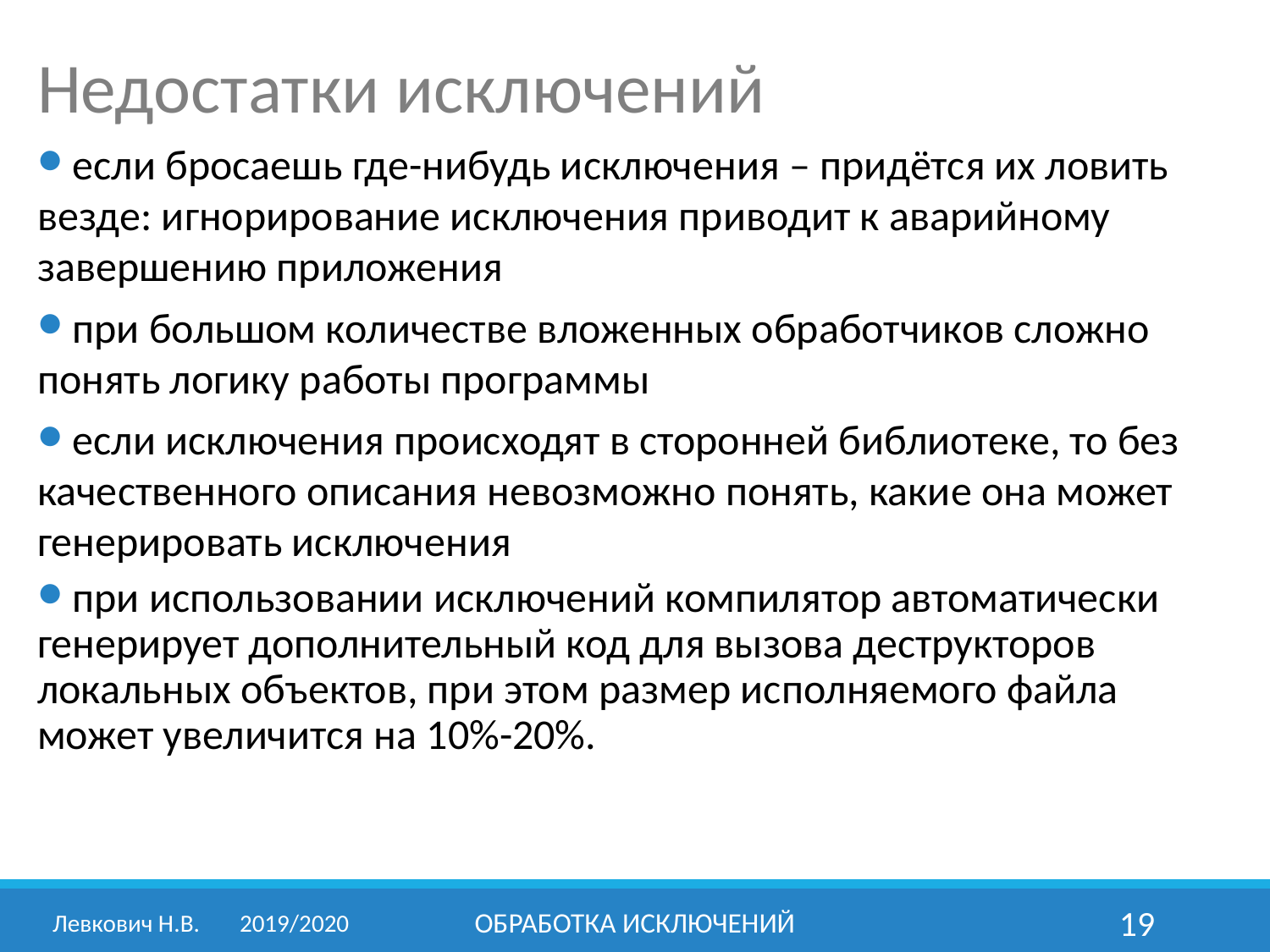

Недостатки исключений
 если бросаешь где-нибудь исключения – придётся их ловить везде: игнорирование исключения приводит к аварийному завершению приложения
 при большом количестве вложенных обработчиков сложно понять логику работы программы
 если исключения происходят в сторонней библиотеке, то без качественного описания невозможно понять, какие она может генерировать исключения
 при использовании исключений компилятор автоматически генерирует дополнительный код для вызова деструкторов локальных объектов, при этом размер исполняемого файла может увеличится на 10%-20%.
Левкович Н.В.	2019/2020
Обработка исключений
19